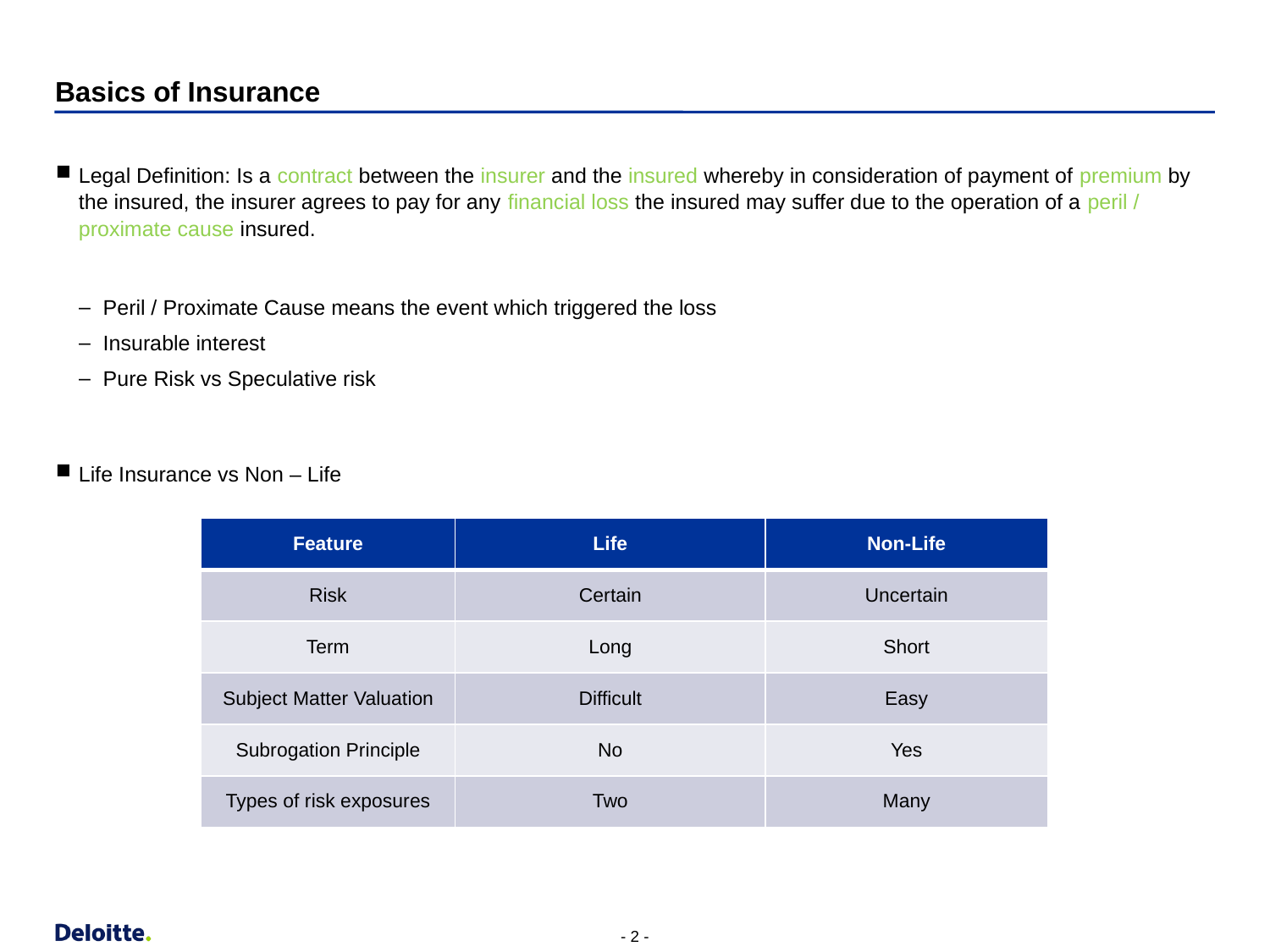

# Basics of Insurance
Legal Definition: Is a contract between the insurer and the insured whereby in consideration of payment of premium by the insured, the insurer agrees to pay for any financial loss the insured may suffer due to the operation of a peril / proximate cause insured.

Peril / Proximate Cause means the event which triggered the loss
Insurable interest
Pure Risk vs Speculative risk

Life Insurance vs Non – Life

| Feature | Life | Non-Life |
| --- | --- | --- |
| Risk | Certain | Uncertain |
| Term | Long | Short |
| Subject Matter Valuation | Difficult | Easy |
| Subrogation Principle | No | Yes |
| Types of risk exposures | Two | Many |